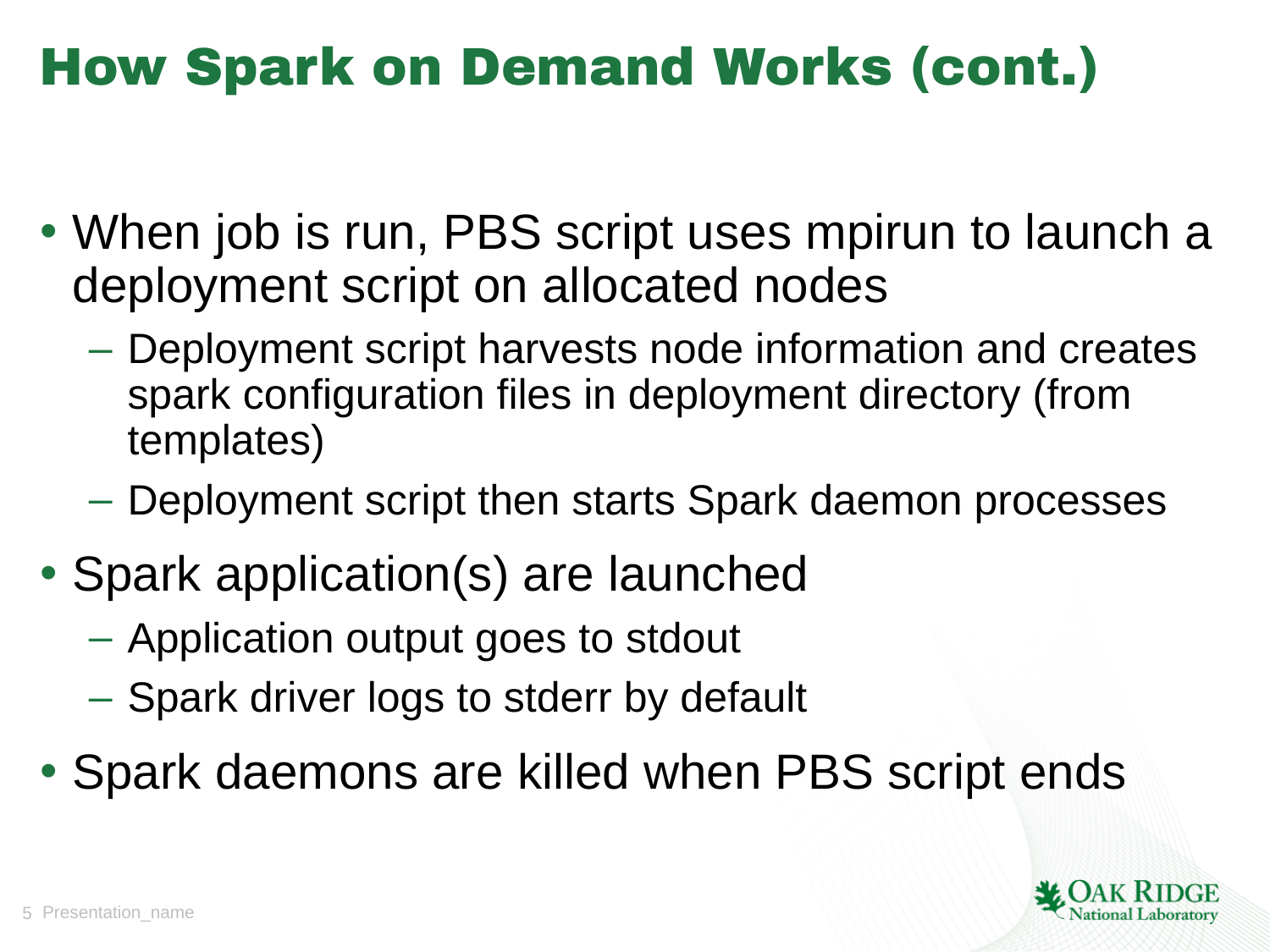

# How Spark on Demand Works (cont.)
When job is run, PBS script uses mpirun to launch a deployment script on allocated nodes
Deployment script harvests node information and creates spark configuration files in deployment directory (from templates)
Deployment script then starts Spark daemon processes
Spark application(s) are launched
Application output goes to stdout
Spark driver logs to stderr by default
Spark daemons are killed when PBS script ends